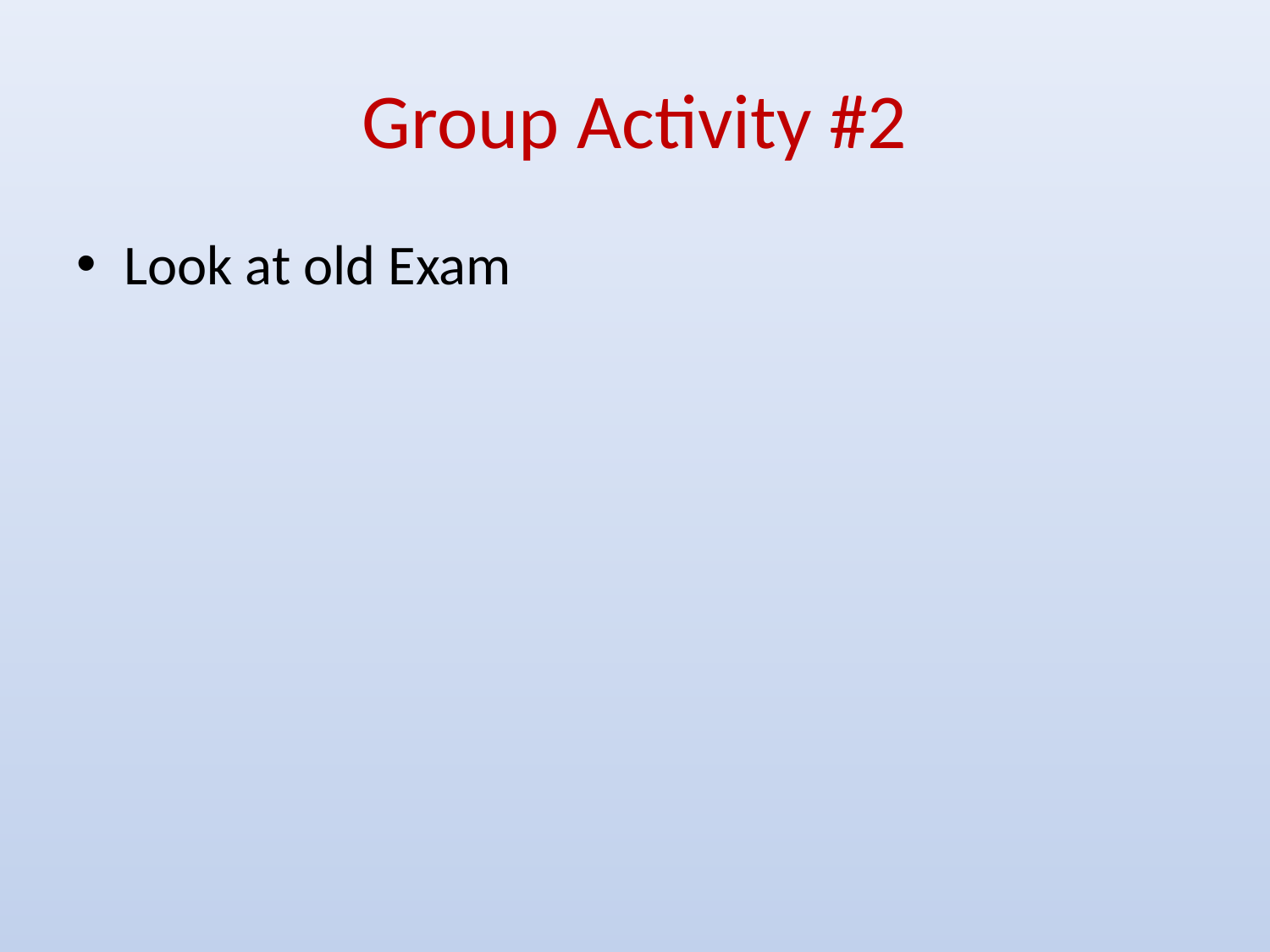

# Group Activity #2
Look at old Exam